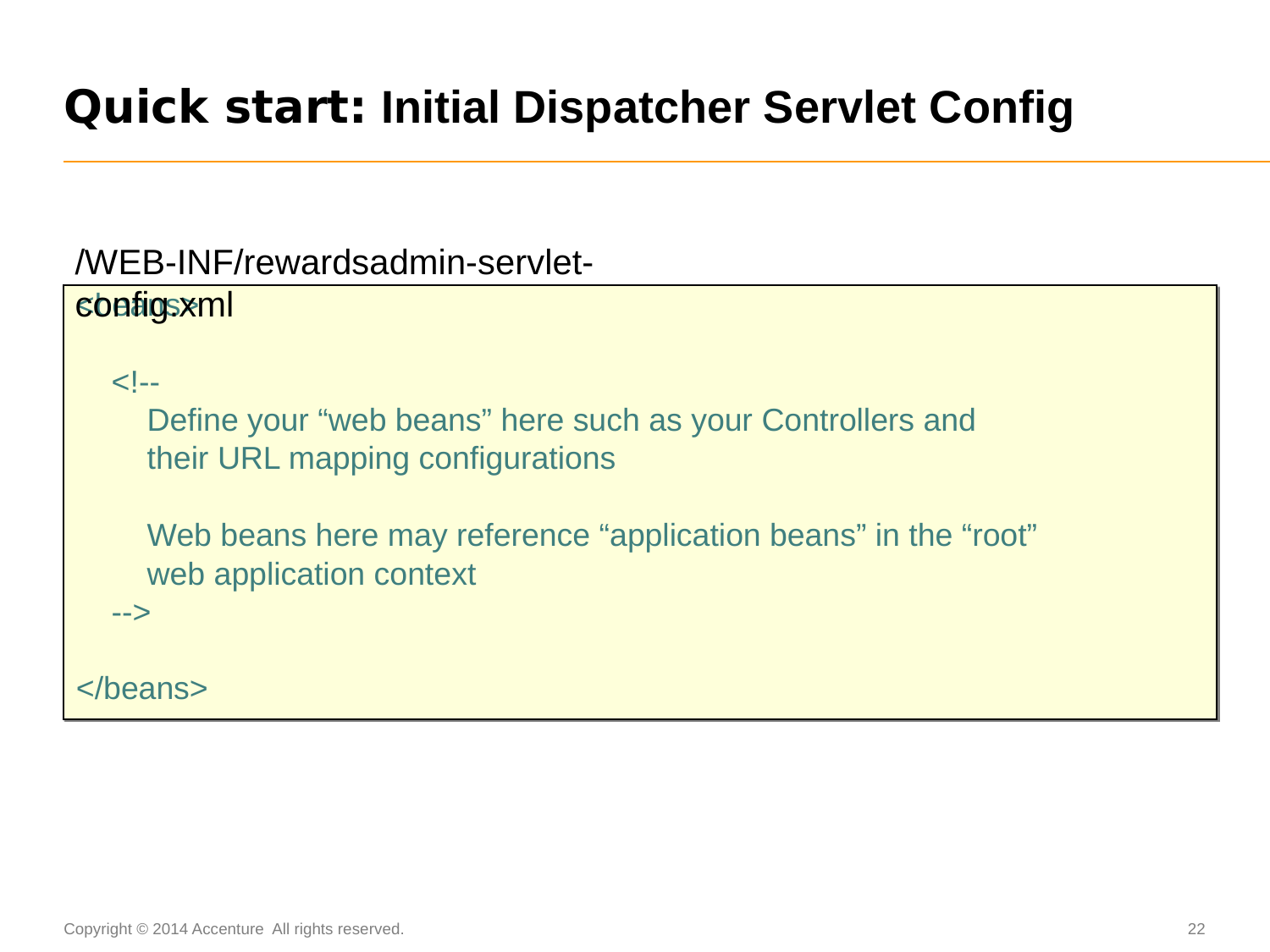

# Quick start: Initial Dispatcher Servlet Config
/WEB-INF/rewardsadmin-servlet-config.xml
<beans>

    <!--
        Define your “web beans” here such as your Controllers and
        their URL mapping configurations

        Web beans here may reference “application beans” in the “root”
        web application context
    -->

</beans>